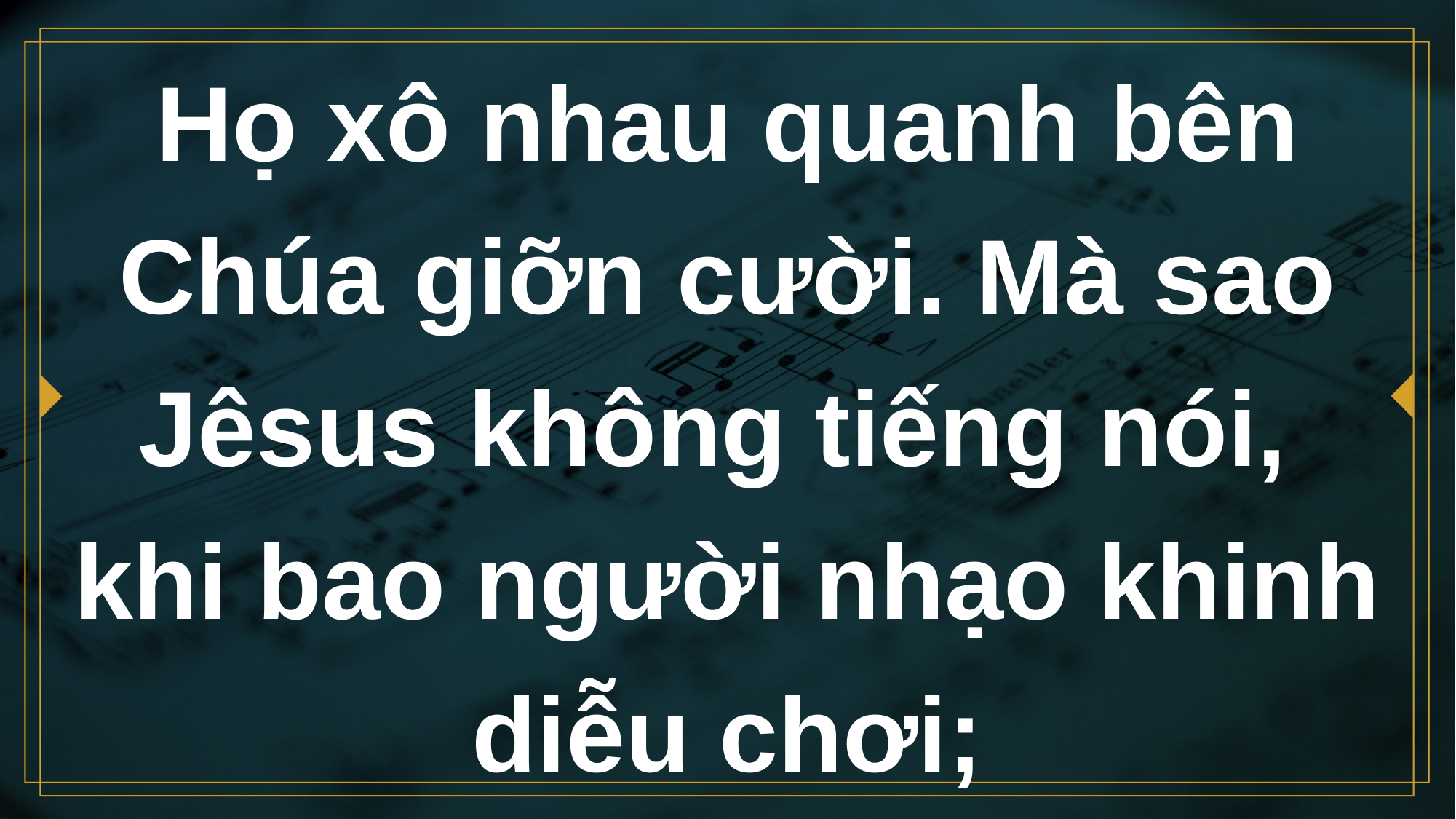

# Họ xô nhau quanh bên Chúa giỡn cười. Mà sao Jêsus không tiếng nói, khi bao người nhạo khinh diễu chơi;